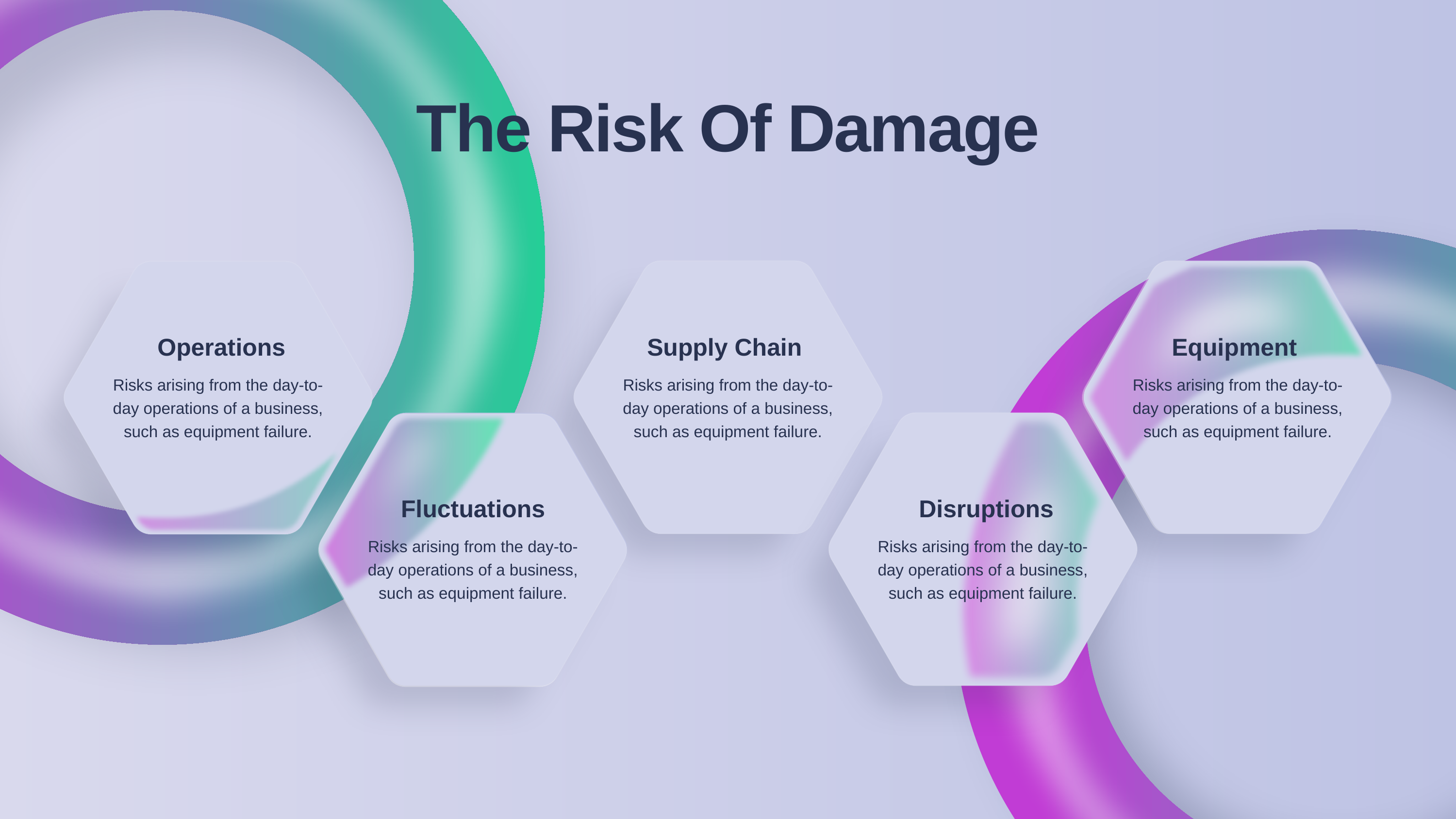

The Risk Of Damage

 Operations
Supply Chain
Equipment
Risks arising from the day-to-day operations of a business, such as equipment failure.
Risks arising from the day-to-day operations of a business, such as equipment failure.
Risks arising from the day-to-day operations of a business, such as equipment failure.

Fluctuations
 Disruptions
Risks arising from the day-to-day operations of a business, such as equipment failure.
Risks arising from the day-to-day operations of a business, such as equipment failure.